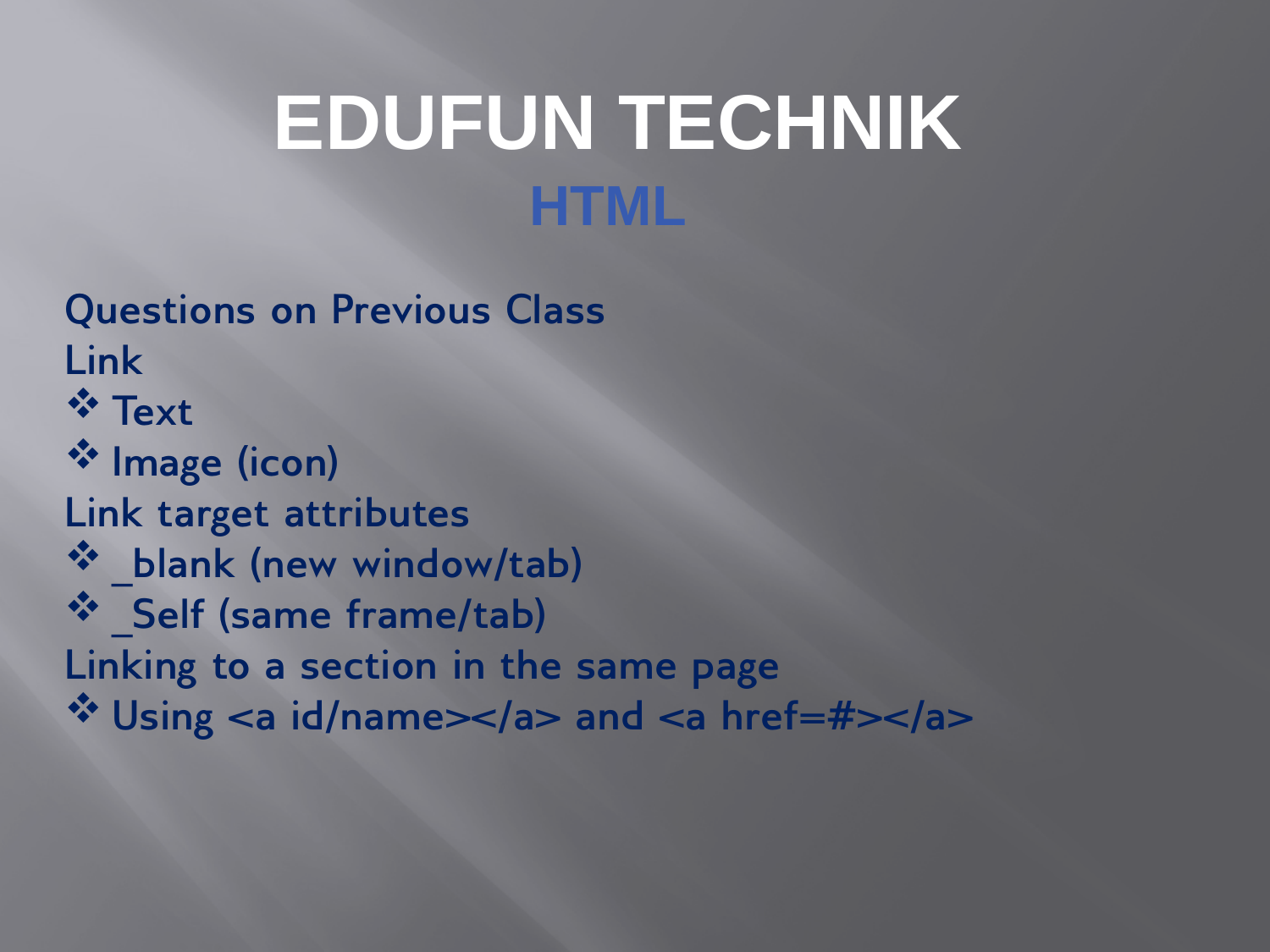

EDUFUN TECHNIK
HTML
Questions on Previous Class
Link
Text
Image (icon)
Link target attributes
_blank (new window/tab)
_Self (same frame/tab)
Linking to a section in the same page
Using <a id/name></a> and <a href=#></a>